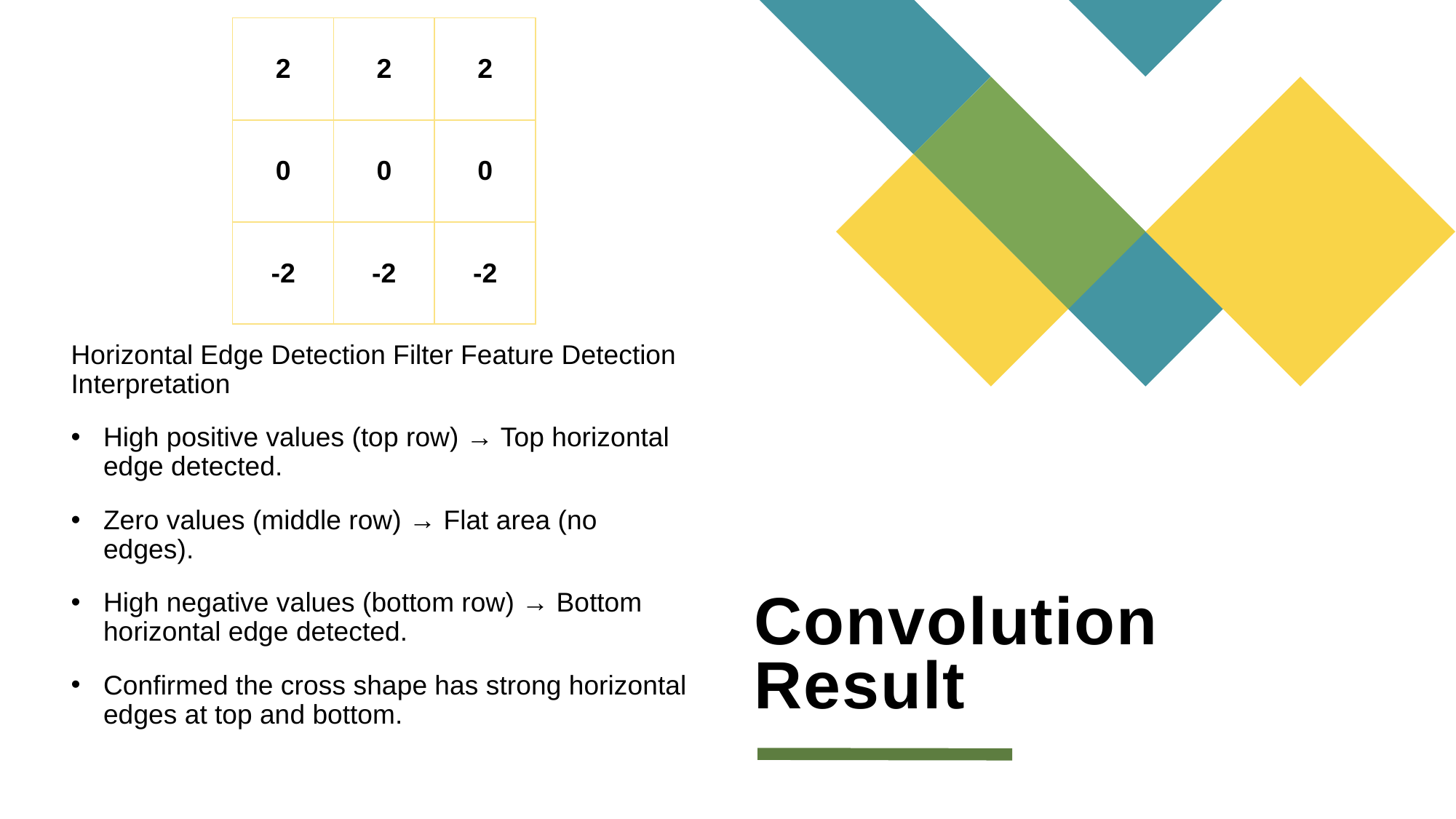

| 2 | 2 | 2 |
| --- | --- | --- |
| 0 | 0 | 0 |
| -2 | -2 | -2 |
Horizontal Edge Detection Filter Feature Detection Interpretation
High positive values (top row) → Top horizontal edge detected.
Zero values (middle row) → Flat area (no edges).
High negative values (bottom row) → Bottom horizontal edge detected.
Confirmed the cross shape has strong horizontal edges at top and bottom.
# Convolution Result